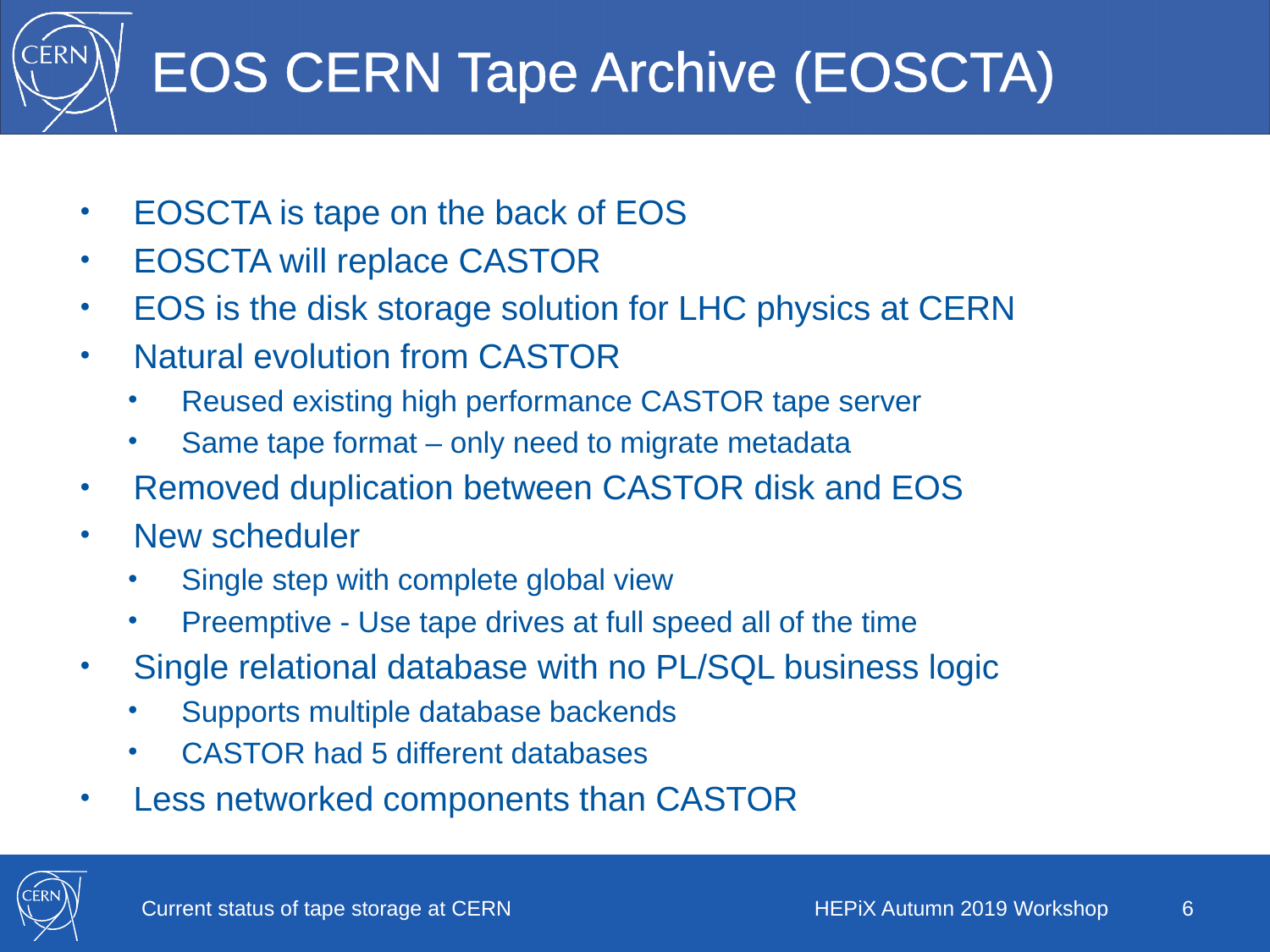

# EOS CERN Tape Archive (EOSCTA)
EOSCTA is tape on the back of EOS
EOSCTA will replace CASTOR
EOS is the disk storage solution for LHC physics at CERN
Natural evolution from CASTOR
Reused existing high performance CASTOR tape server
Same tape format – only need to migrate metadata
Removed duplication between CASTOR disk and EOS
New scheduler
Single step with complete global view
Preemptive - Use tape drives at full speed all of the time
Single relational database with no PL/SQL business logic
Supports multiple database backends
CASTOR had 5 different databases
Less networked components than CASTOR

Current status of tape storage at CERN
HEPiX Autumn 2019 Workshop
6